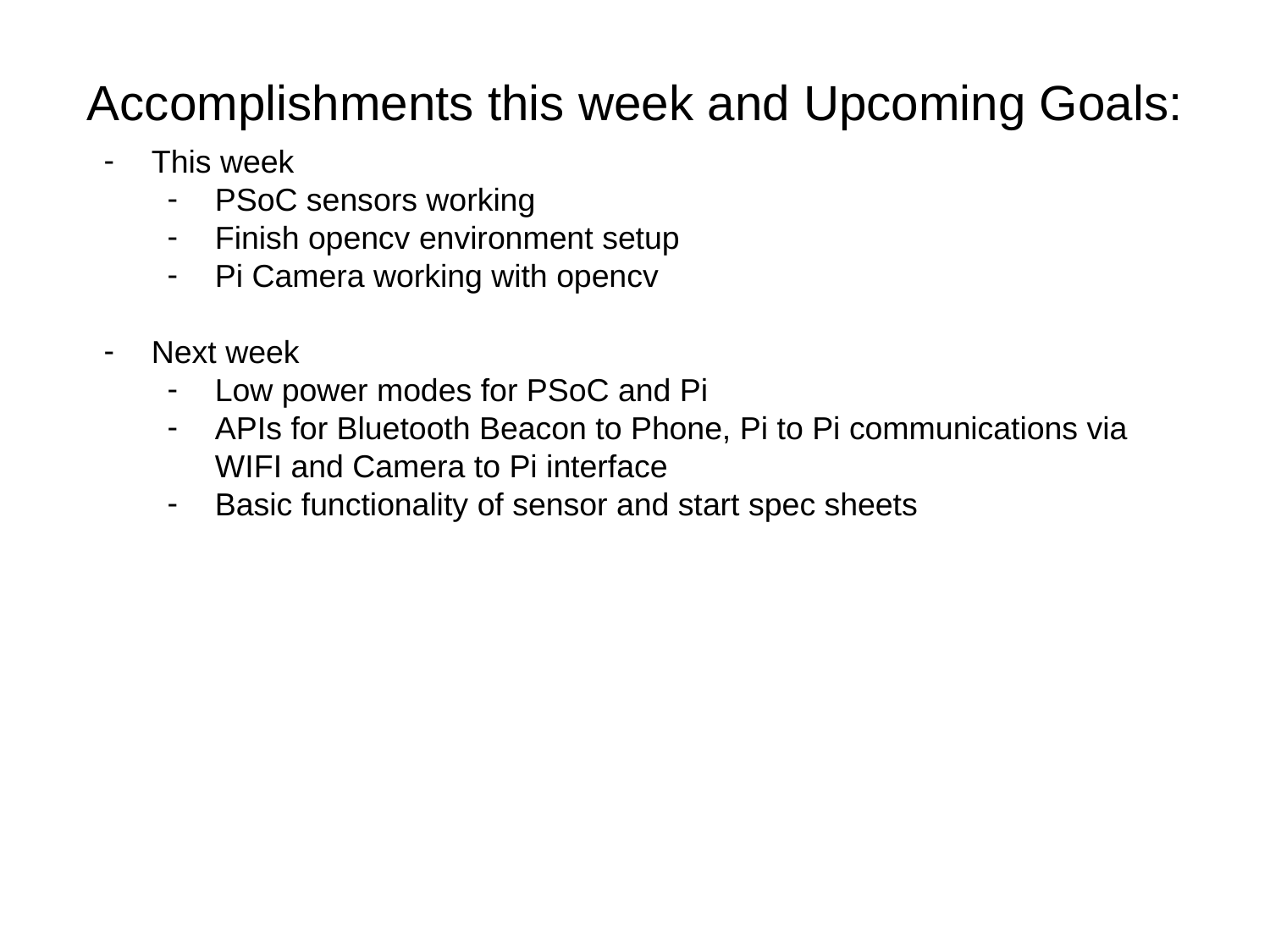

Accomplishments this week and Upcoming Goals:
This week
PSoC sensors working
Finish opencv environment setup
Pi Camera working with opencv

Next week
Low power modes for PSoC and Pi
APIs for Bluetooth Beacon to Phone, Pi to Pi communications via WIFI and Camera to Pi interface
Basic functionality of sensor and start spec sheets